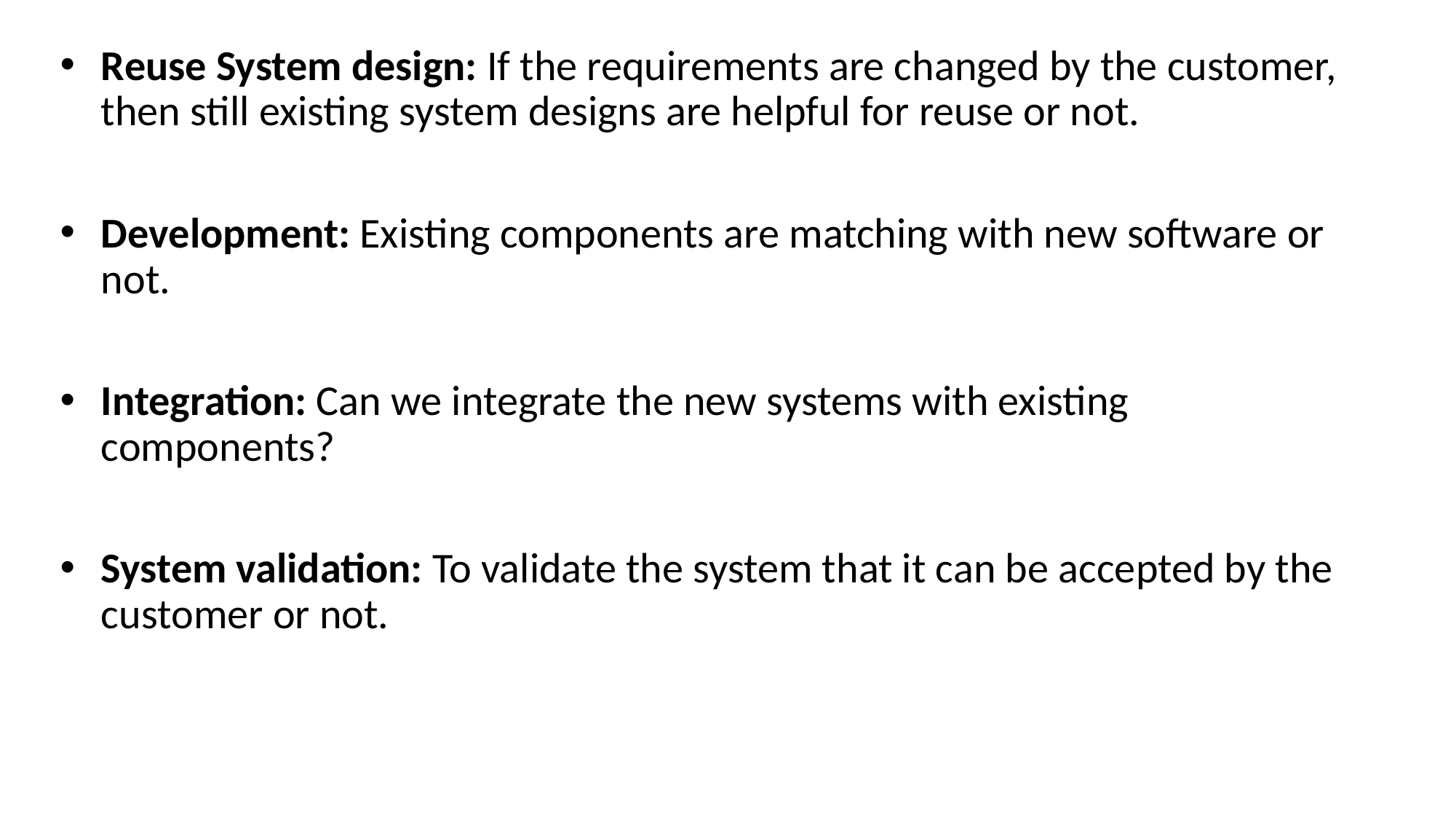

Reuse System design: If the requirements are changed by the customer, then still existing system designs are helpful for reuse or not.

Development: Existing components are matching with new software or not.

Integration: Can we integrate the new systems with existing components?

System validation: To validate the system that it can be accepted by the customer or not.